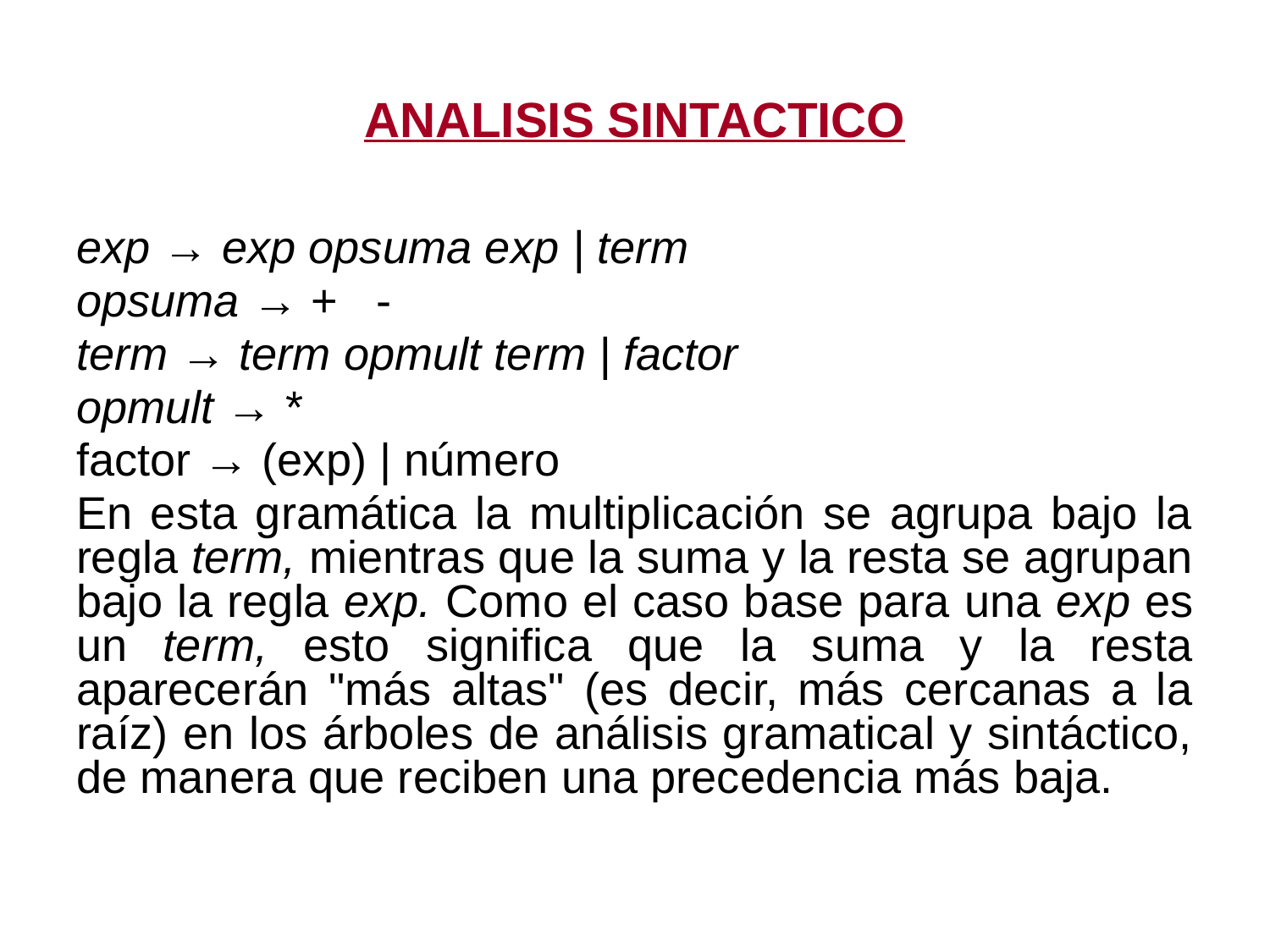

# ANALISIS SINTACTICO
exp → exp opsuma exp | term
opsuma → +   -
term → term opmult term | factor
opmult → *
factor → (exp) | número
En esta gramática la multiplicación se agrupa bajo la regla term, mientras que la suma y la resta se agrupan bajo la regla exp. Como el caso base para una exp es un term, esto significa que la suma y la resta aparecerán "más altas" (es decir, más cercanas a la raíz) en los árboles de análisis gramatical y sintáctico, de manera que reciben una precedencia más baja.